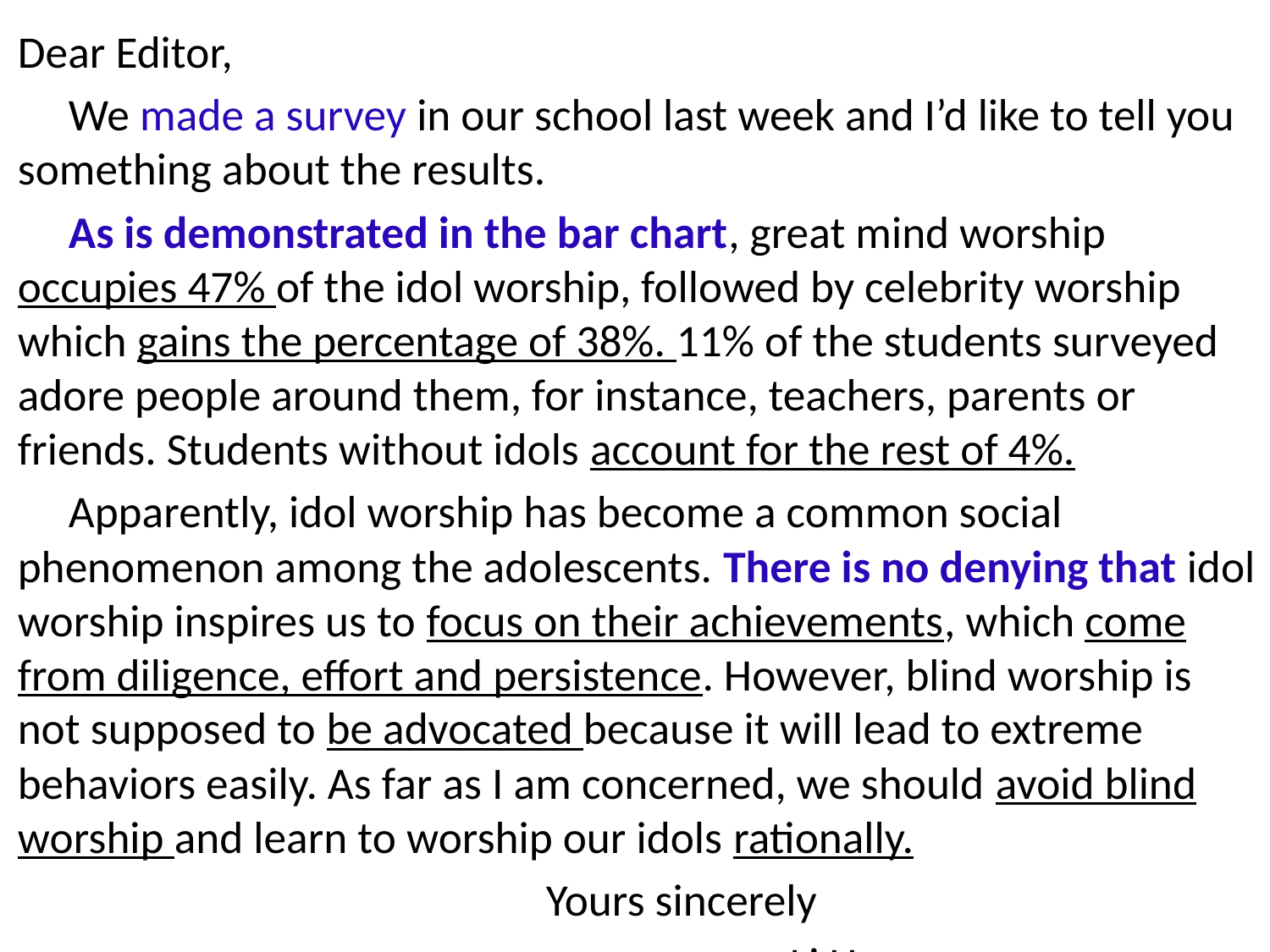

Dear Editor,
     We made a survey in our school last week and I’d like to tell you something about the results.
     As is demonstrated in the bar chart, great mind worship occupies 47% of the idol worship, followed by celebrity worship which gains the percentage of 38%. 11% of the students surveyed adore people around them, for instance, teachers, parents or friends. Students without idols account for the rest of 4%.
     Apparently, idol worship has become a common social phenomenon among the adolescents. There is no denying that idol worship inspires us to focus on their achievements, which come from diligence, effort and persistence. However, blind worship is not supposed to be advocated because it will lead to extreme behaviors easily. As far as I am concerned, we should avoid blind worship and learn to worship our idols rationally.
                                                    Yours sincerely
                                                                            Li Hua